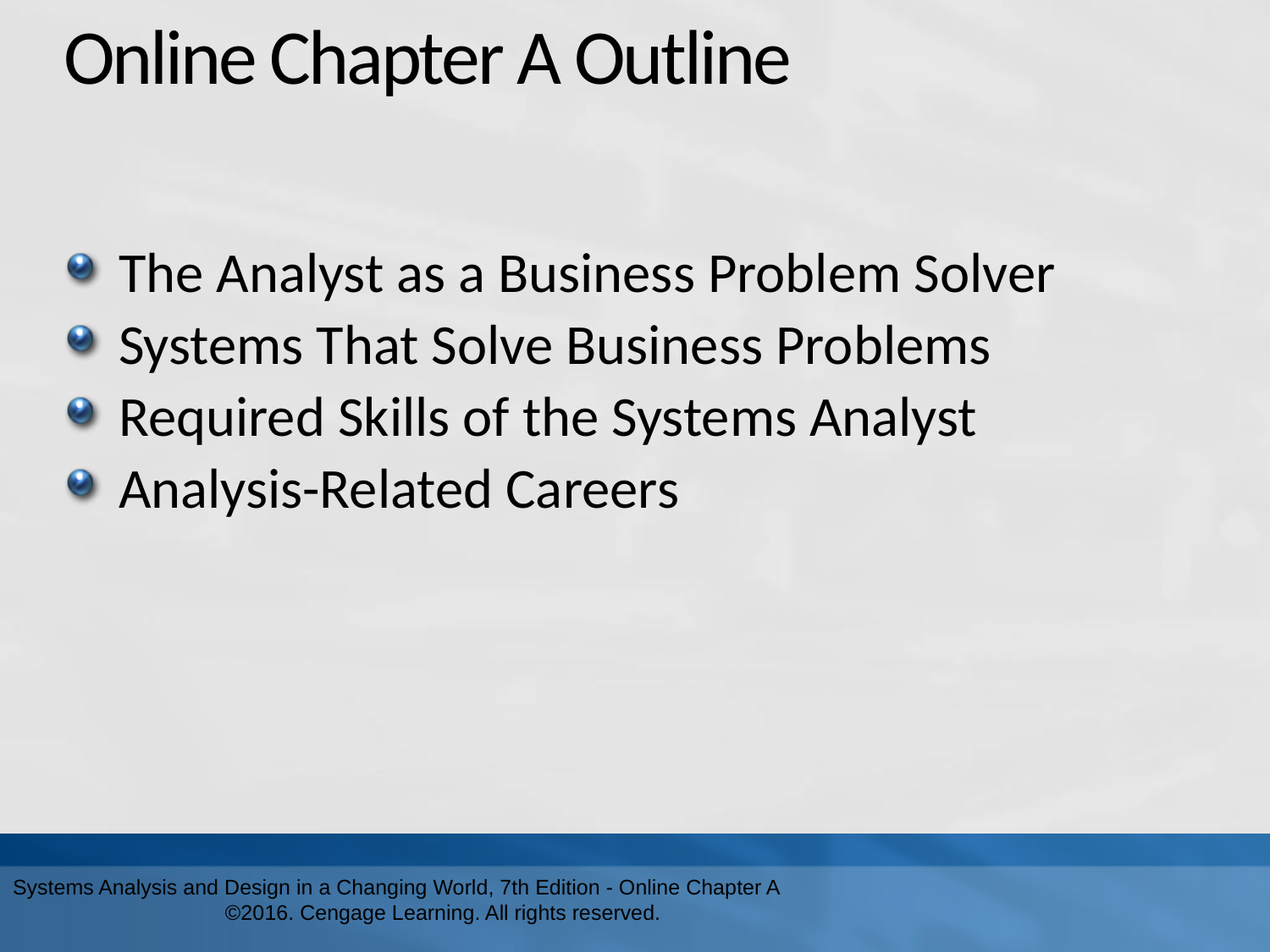

# Online Chapter A Outline
The Analyst as a Business Problem Solver
Systems That Solve Business Problems
Required Skills of the Systems Analyst
Analysis-Related Careers

Systems Analysis and Design in a Changing World, 7th Edition - Online Chapter A                                        ©2016. Cengage Learning. All rights reserved.